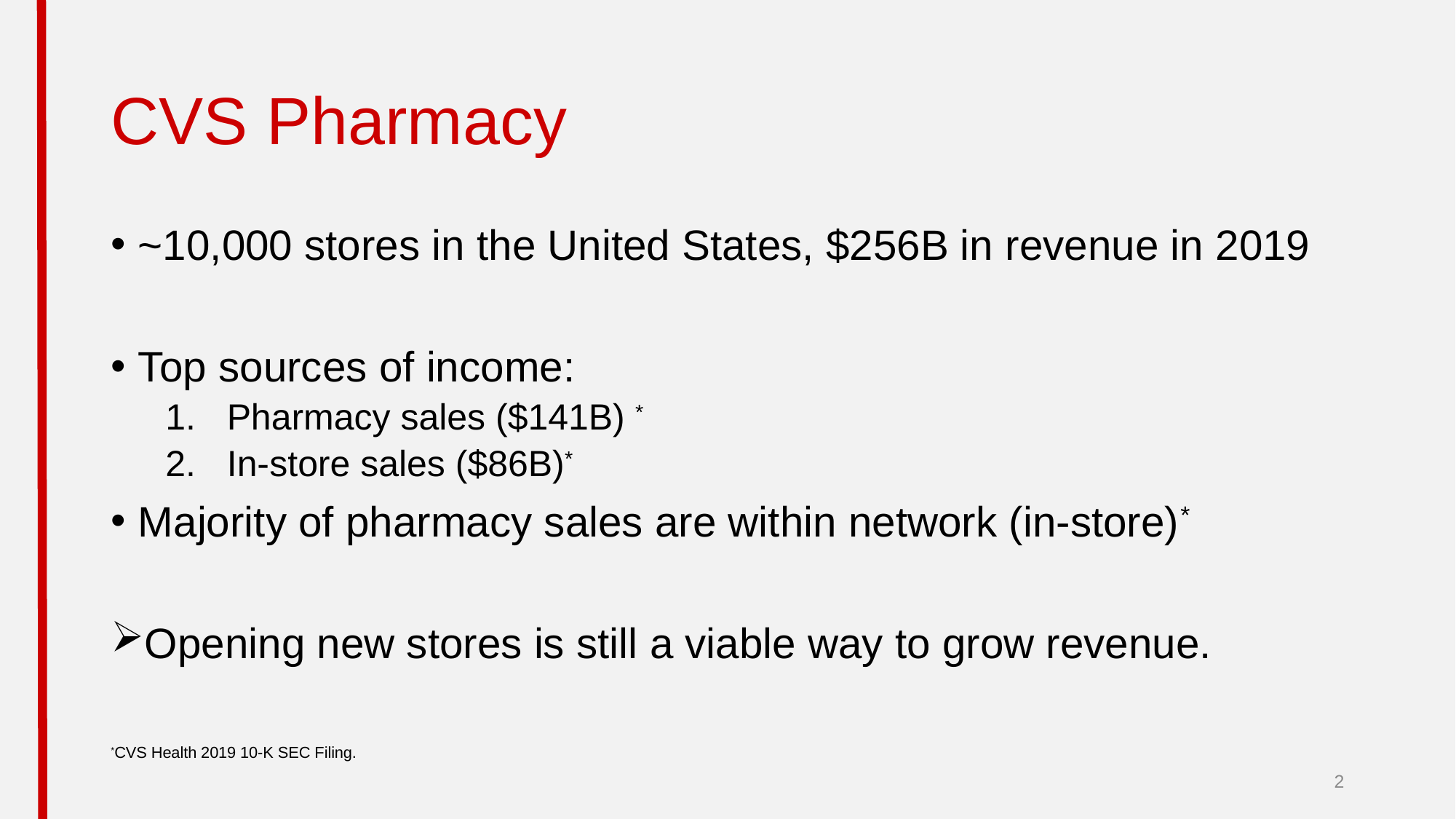

# CVS Pharmacy
~10,000 stores in the United States, $256B in revenue in 2019

Top sources of income:
Pharmacy sales ($141B) *
In-store sales ($86B)*
Majority of pharmacy sales are within network (in-store)*

Opening new stores is still a viable way to grow revenue.
*CVS Health 2019 10-K SEC Filing.
2